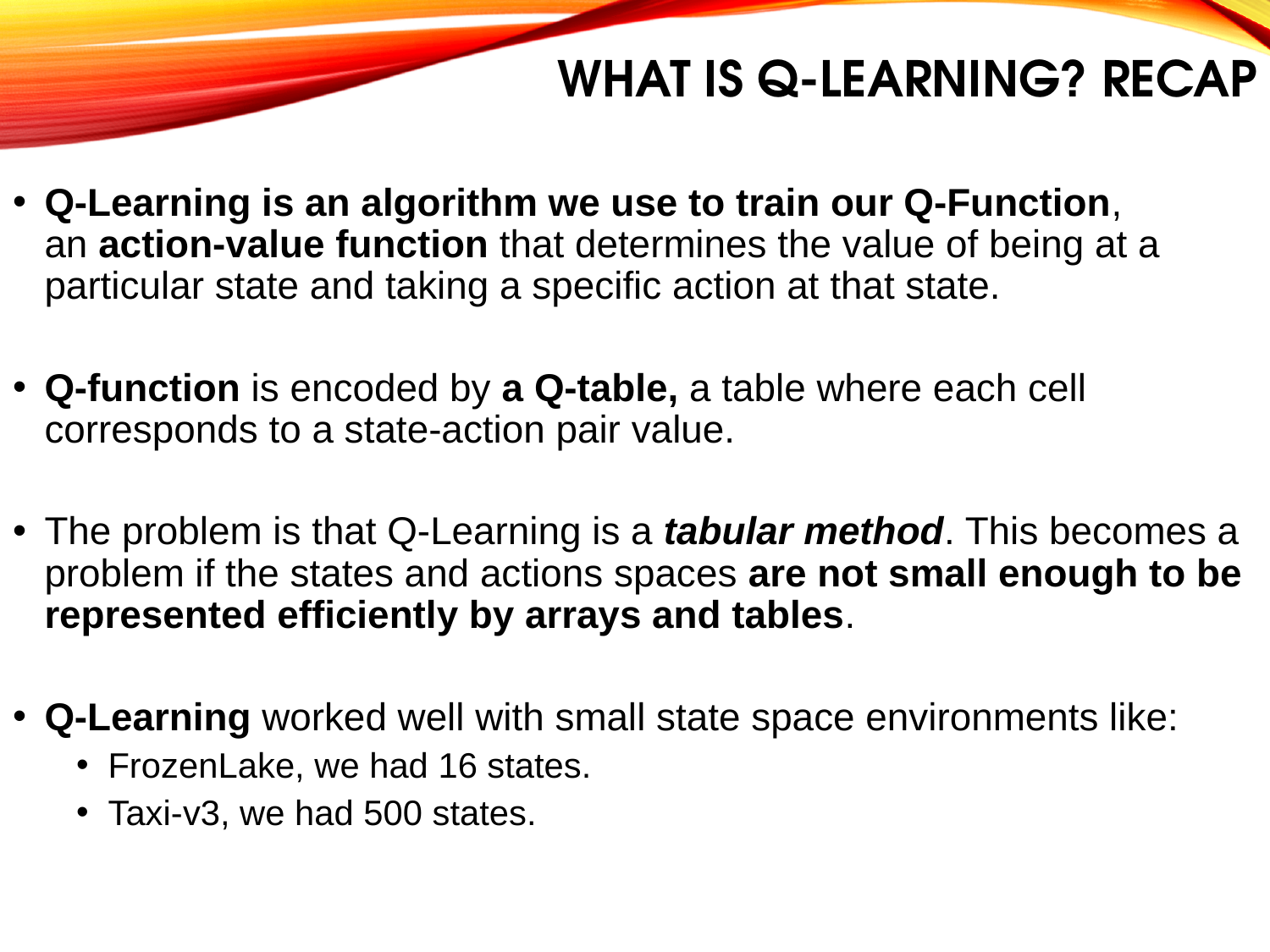

# What is Q-Learning? recap
Q-Learning is an algorithm we use to train our Q-Function, an action-value function that determines the value of being at a particular state and taking a specific action at that state.
Q-function is encoded by a Q-table, a table where each cell corresponds to a state-action pair value.
The problem is that Q-Learning is a tabular method. This becomes a problem if the states and actions spaces are not small enough to be represented efficiently by arrays and tables.
Q-Learning worked well with small state space environments like:
FrozenLake, we had 16 states.
Taxi-v3, we had 500 states.